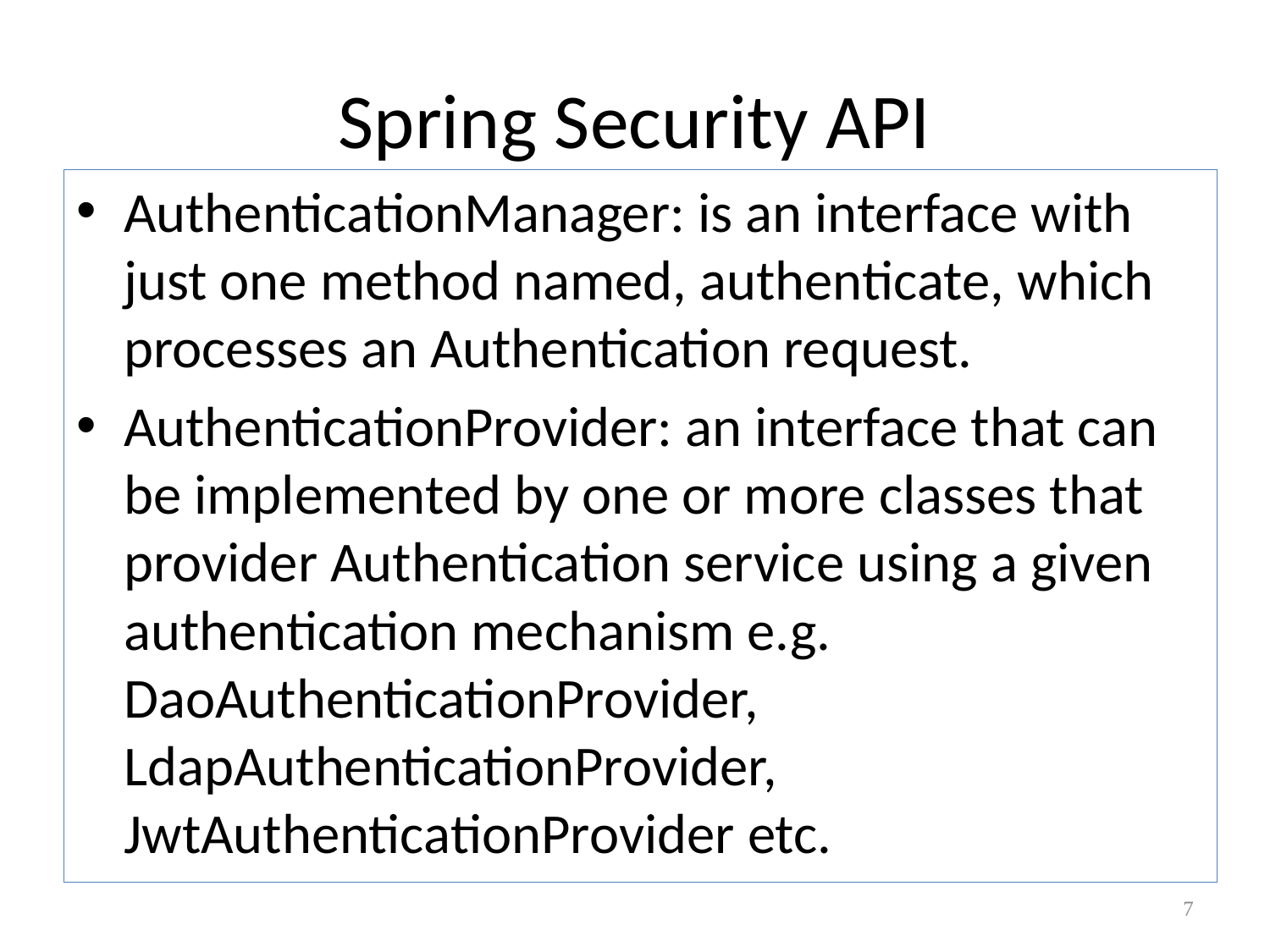

# Spring Security API
AuthenticationManager: is an interface with just one method named, authenticate, which processes an Authentication request.
AuthenticationProvider: an interface that can be implemented by one or more classes that provider Authentication service using a given authentication mechanism e.g. DaoAuthenticationProvider, LdapAuthenticationProvider, JwtAuthenticationProvider etc.

7